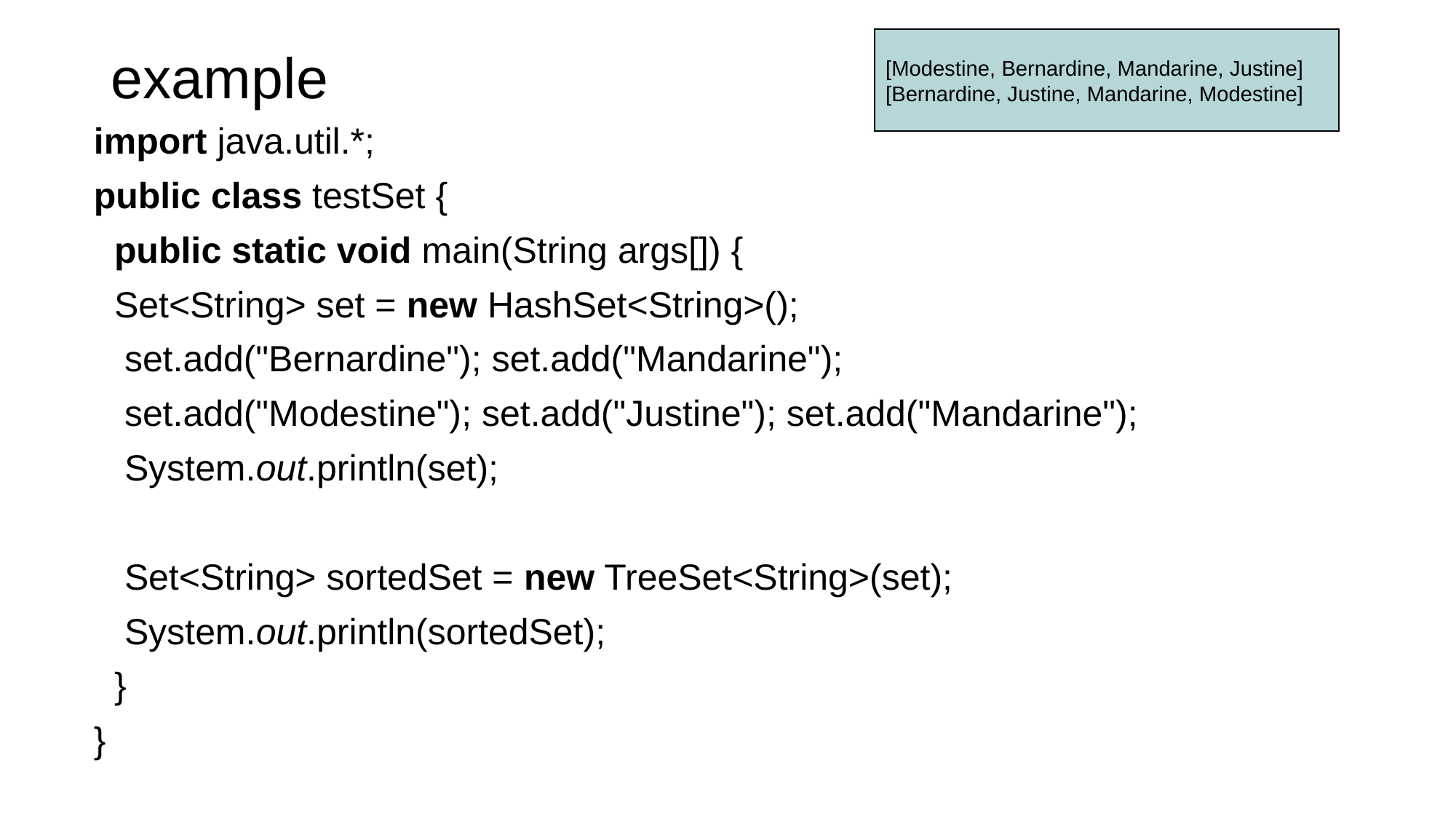

[Modestine, Bernardine, Mandarine, Justine]
[Bernardine, Justine, Mandarine, Modestine]
# example
import java.util.*;
public class testSet {
  public static void main(String args[]) {
  Set<String> set = new HashSet<String>();
   set.add("Bernardine"); set.add("Mandarine");
   set.add("Modestine"); set.add("Justine"); set.add("Mandarine");
   System.out.println(set);

   Set<String> sortedSet = new TreeSet<String>(set);
   System.out.println(sortedSet);
  }
}